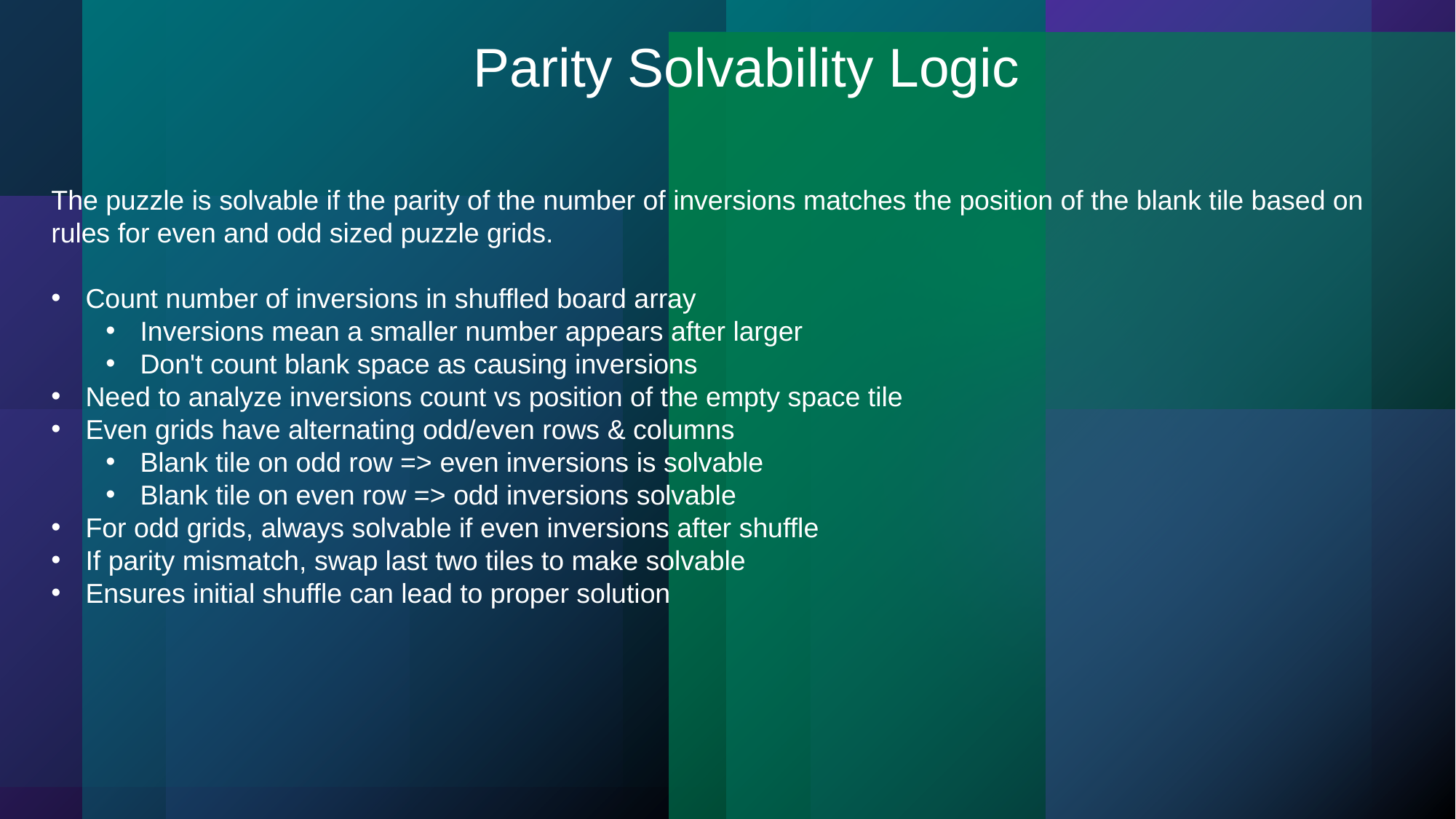

Parity Solvability Logic
The puzzle is solvable if the parity of the number of inversions matches the position of the blank tile based on rules for even and odd sized puzzle grids.

Count number of inversions in shuffled board array
Inversions mean a smaller number appears after larger
Don't count blank space as causing inversions
Need to analyze inversions count vs position of the empty space tile
Even grids have alternating odd/even rows & columns
Blank tile on odd row => even inversions is solvable
Blank tile on even row => odd inversions solvable
For odd grids, always solvable if even inversions after shuffle
If parity mismatch, swap last two tiles to make solvable
Ensures initial shuffle can lead to proper solution